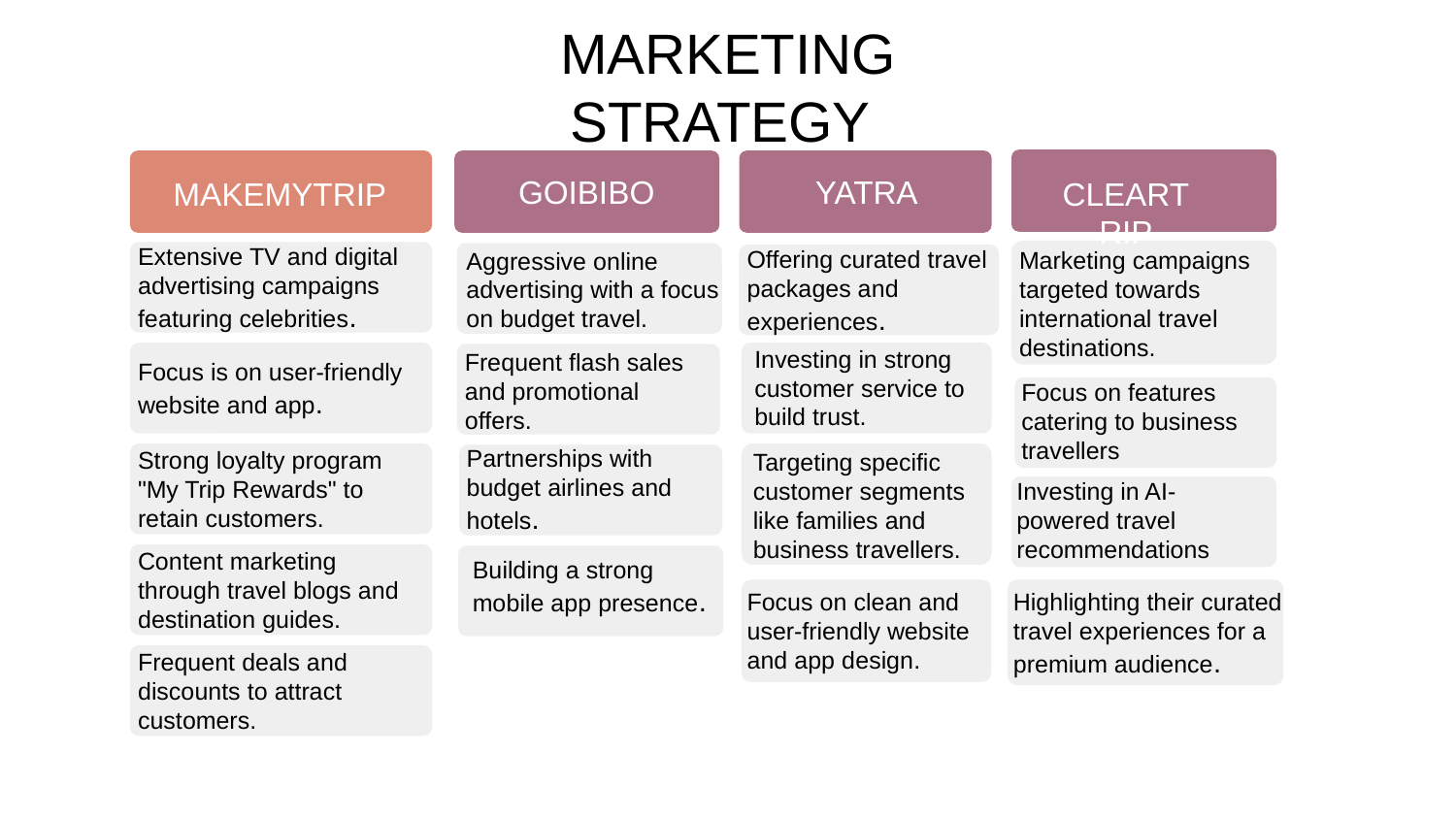

# MARKETING STRATEGY

 CLEARTRIP
GOIBIBO
YATRA
MAKEMYTRIP

Extensive TV and digital advertising campaigns featuring celebrities.

Offering curated travel packages and experiences.
Focus is on user-friendly website and app.

Strong loyalty program "My Trip Rewards" to retain customers.

Content marketing through travel blogs and destination guides.

Frequent deals and discounts to attract customers.
Aggressive online advertising with a focus on budget travel.
Marketing campaigns targeted towards international travel destinations.
Investing in strong customer service to build trust.
Frequent flash sales and promotional offers.
Focus on features catering to business travellers
Partnerships with budget airlines and hotels.
Targeting specific customer segments like families and business travellers.
Investing in AI-powered travel recommendations
Building a strong mobile app presence.
Focus on clean and user-friendly website and app design.
Highlighting their curated travel experiences for a premium audience.